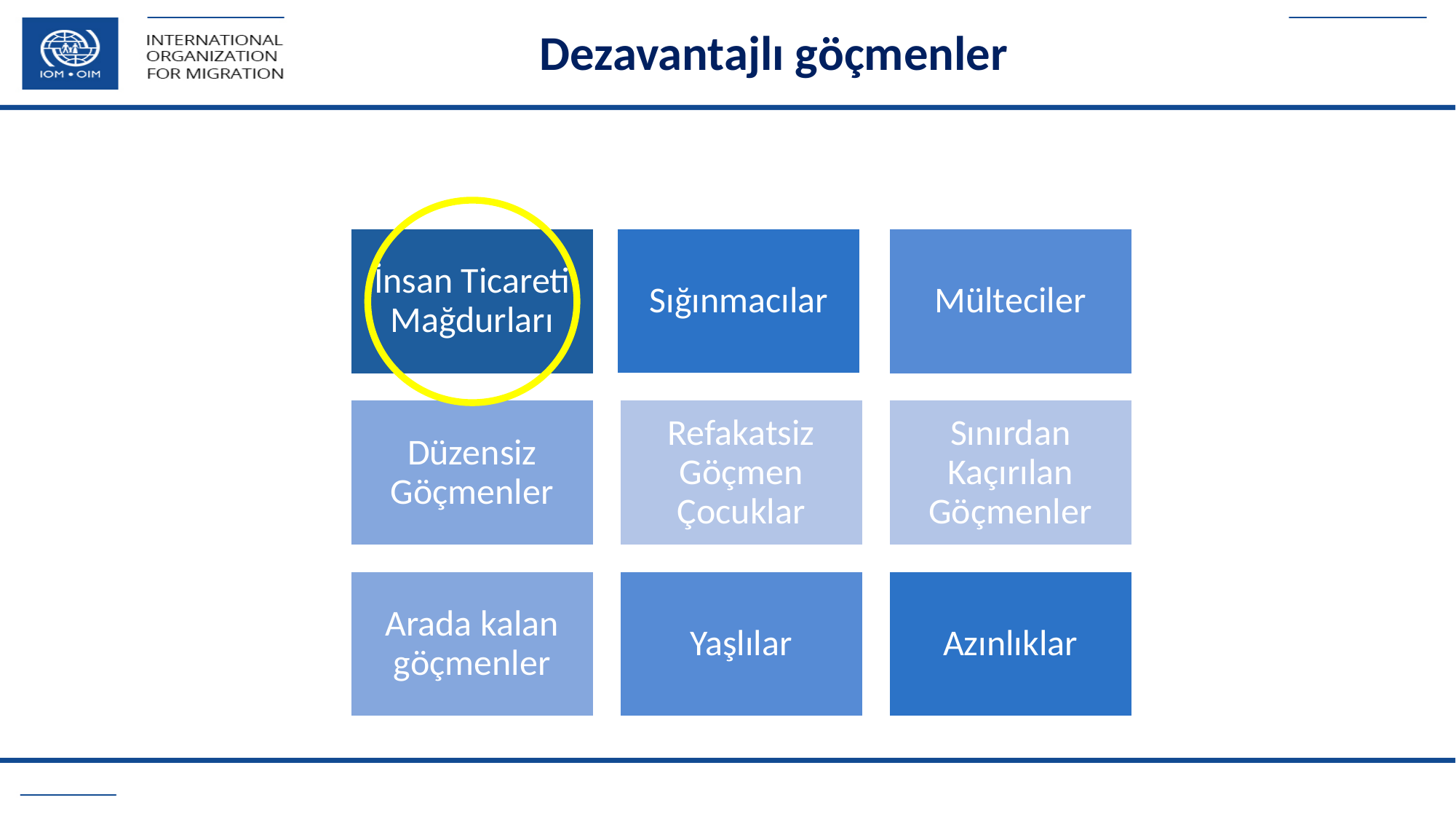

Dezavantajlı göçmenler

İnsan Ticareti Mağdurları
Sığınmacılar
Mülteciler
Düzensiz Göçmenler
Refakatsiz Göçmen Çocuklar
Sınırdan Kaçırılan Göçmenler
Arada kalan göçmenler
Yaşlılar
Azınlıklar